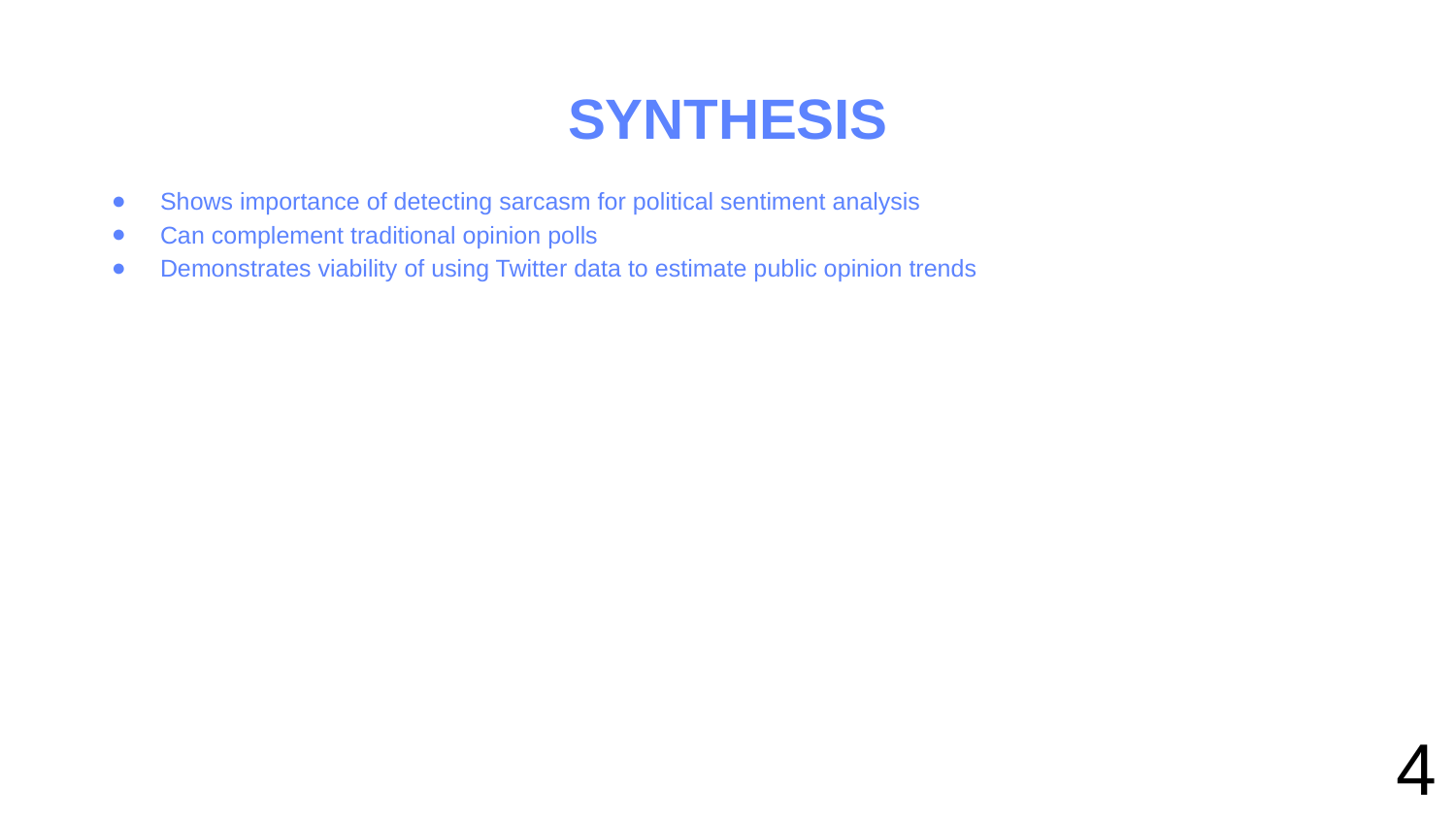

# SYNTHESIS
Shows importance of detecting sarcasm for political sentiment analysis
Can complement traditional opinion polls
Demonstrates viability of using Twitter data to estimate public opinion trends
4